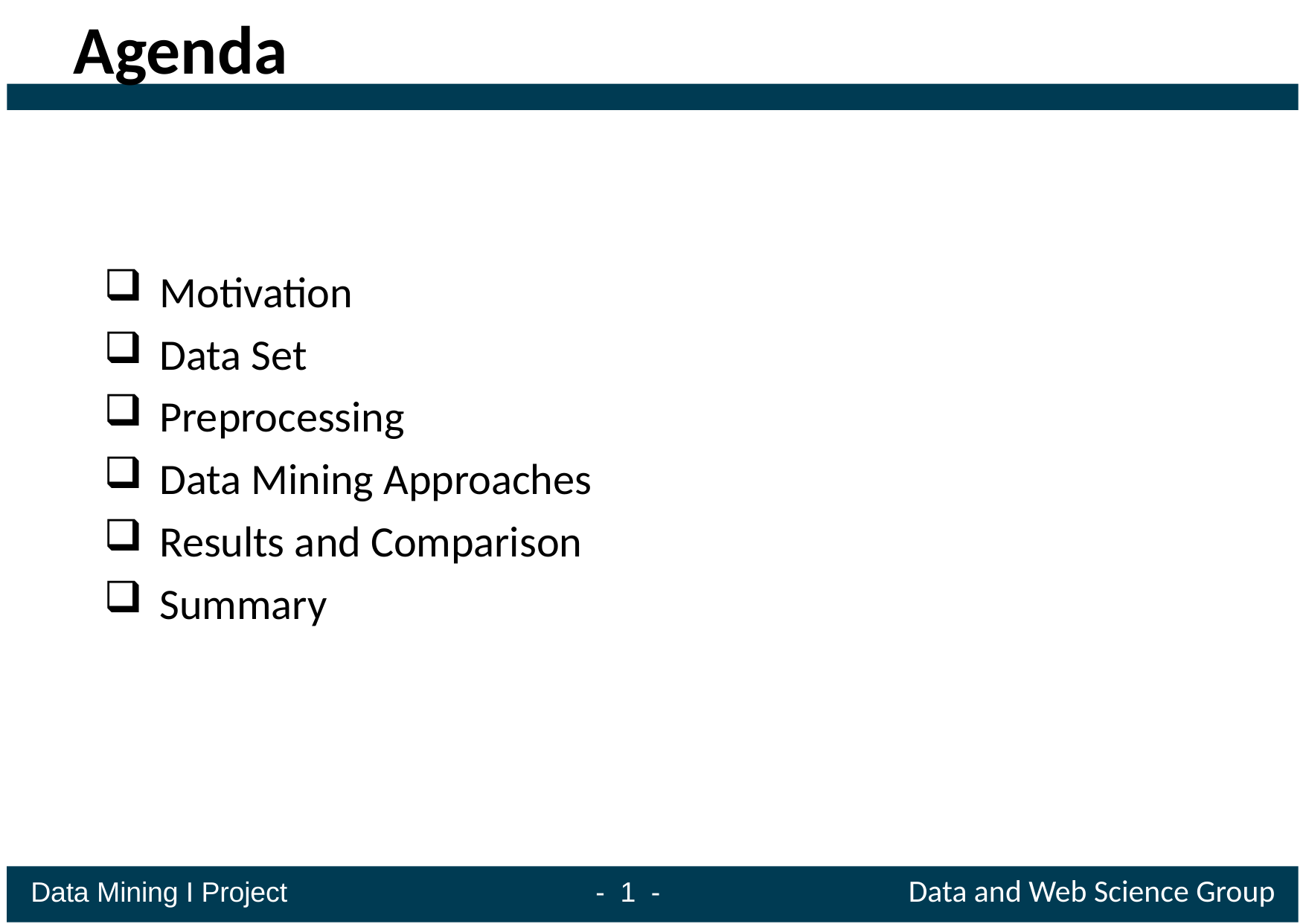

# Agenda
Motivation
Data Set
Preprocessing
Data Mining Approaches
Results and Comparison
Summary

 Data Mining I Project                                        -  1  -                                Data and Web Science Group